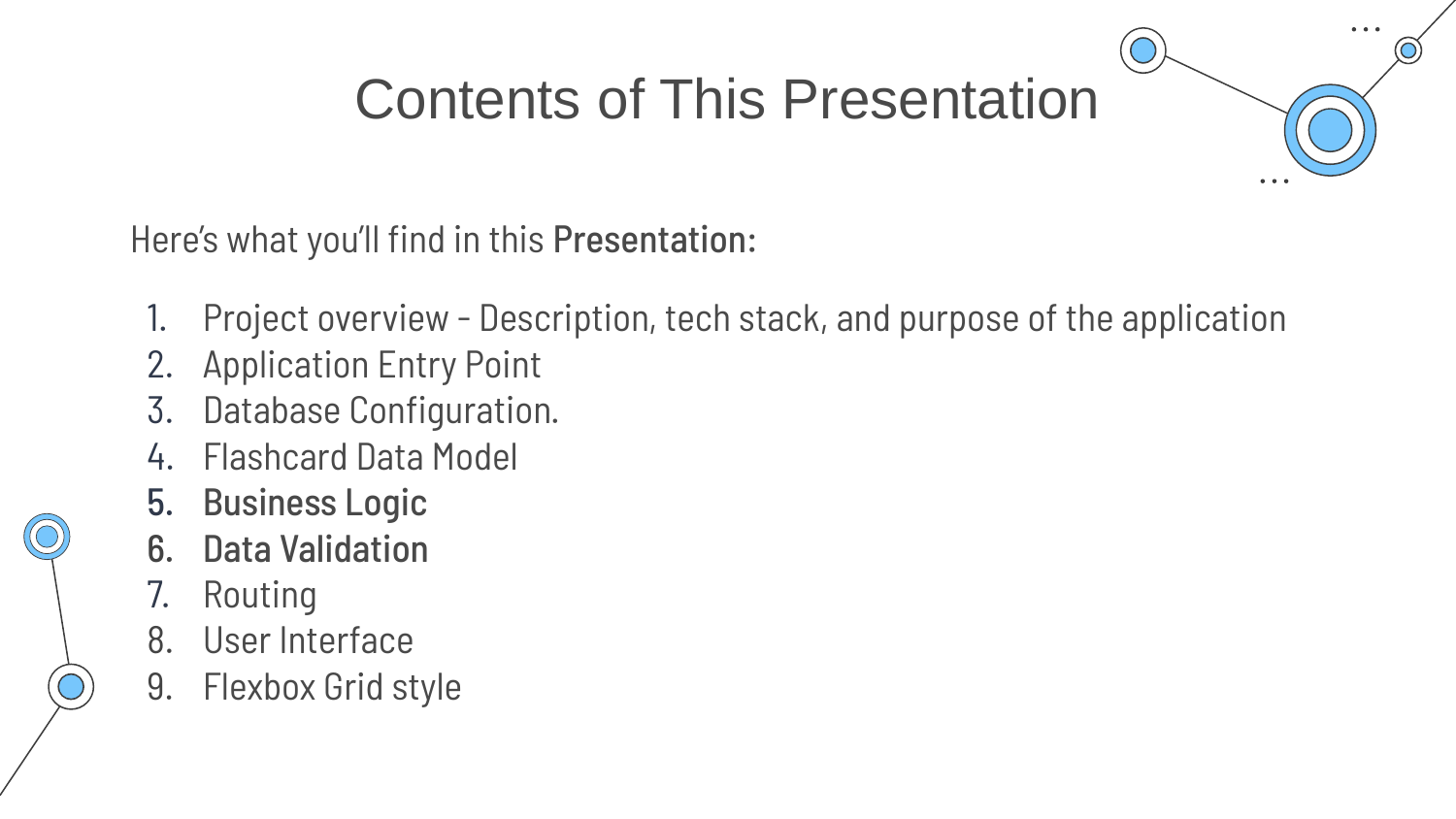

# Contents of This Presentation
Here’s what you’ll find in this Presentation:
Project overview - Description, tech stack, and purpose of the application
Application Entry Point
Database Configuration.
Flashcard Data Model
Business Logic
Data Validation
Routing
User Interface
Flexbox Grid style